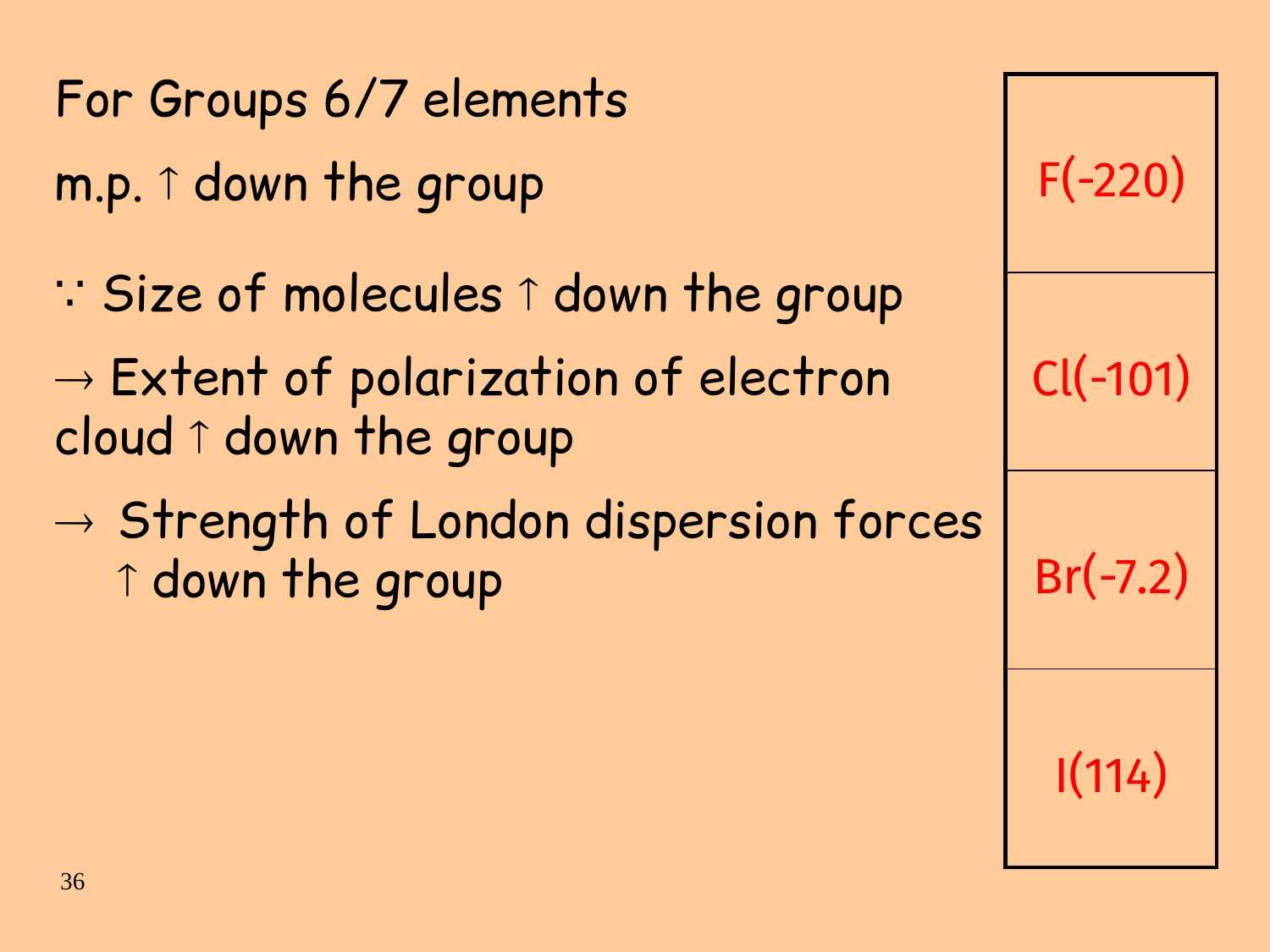

For Groups 6/7 elements
m.p. ↑ down the group
| F(-220) |
| --- |
| Cl(-101) |
| Br(-7.2) |
| I(114) |
∵ Size of molecules ↑ down the group
→ Extent of polarization of electron 	cloud ↑ down the group
→	Strength of London dispersion forces 	↑ down the group